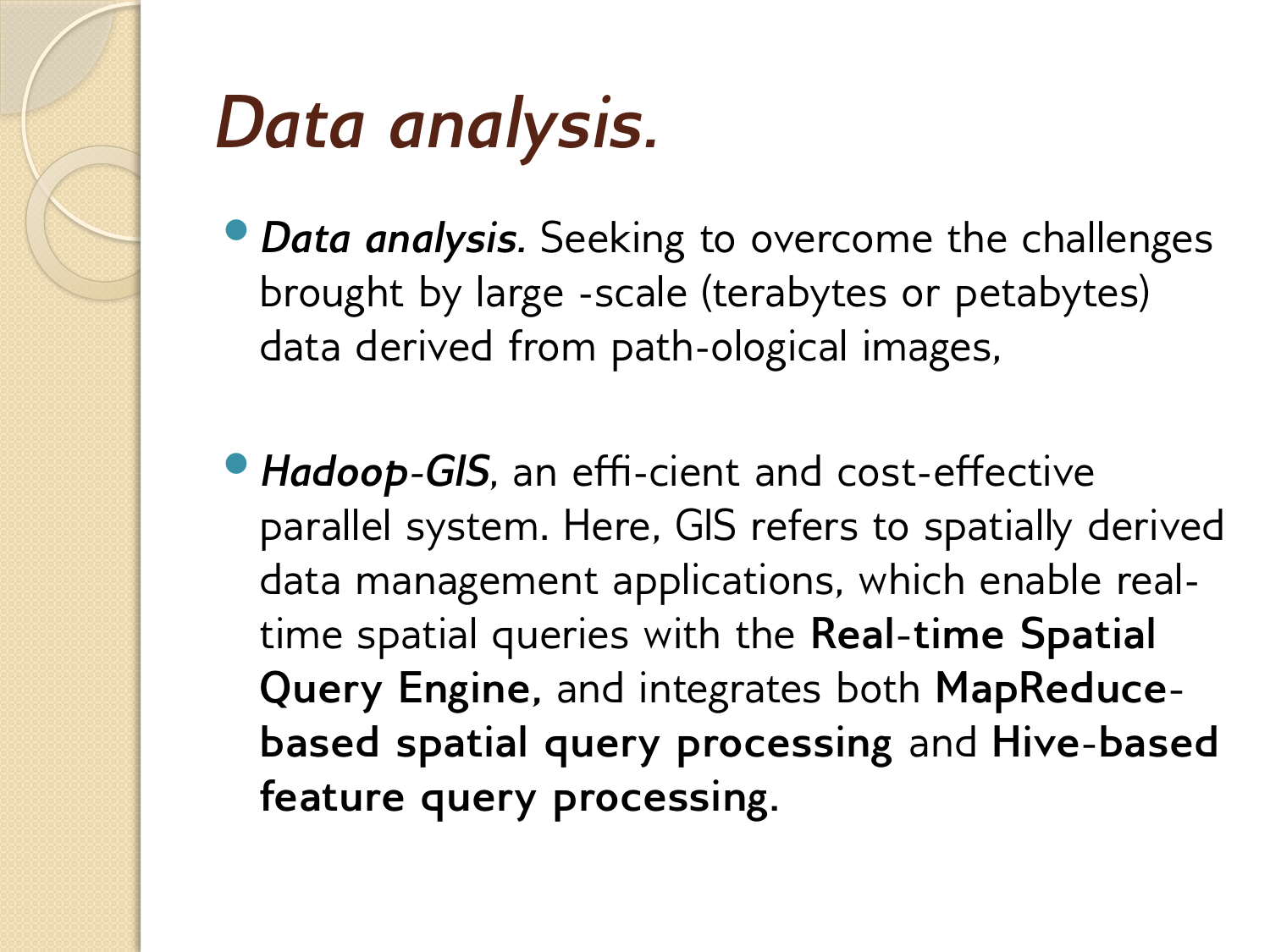

# Data analysis.
Data analysis. Seeking to overcome the challenges brought by large -scale (terabytes or petabytes) data derived from path-ological images,

Hadoop-GIS, an effi-cient and cost-effective parallel system. Here, GIS refers to spatially derived data management applications, which enable real-time spatial queries with the Real-time Spatial Query Engine, and integrates both MapReduce-based spatial query processing and Hive-based feature query processing.